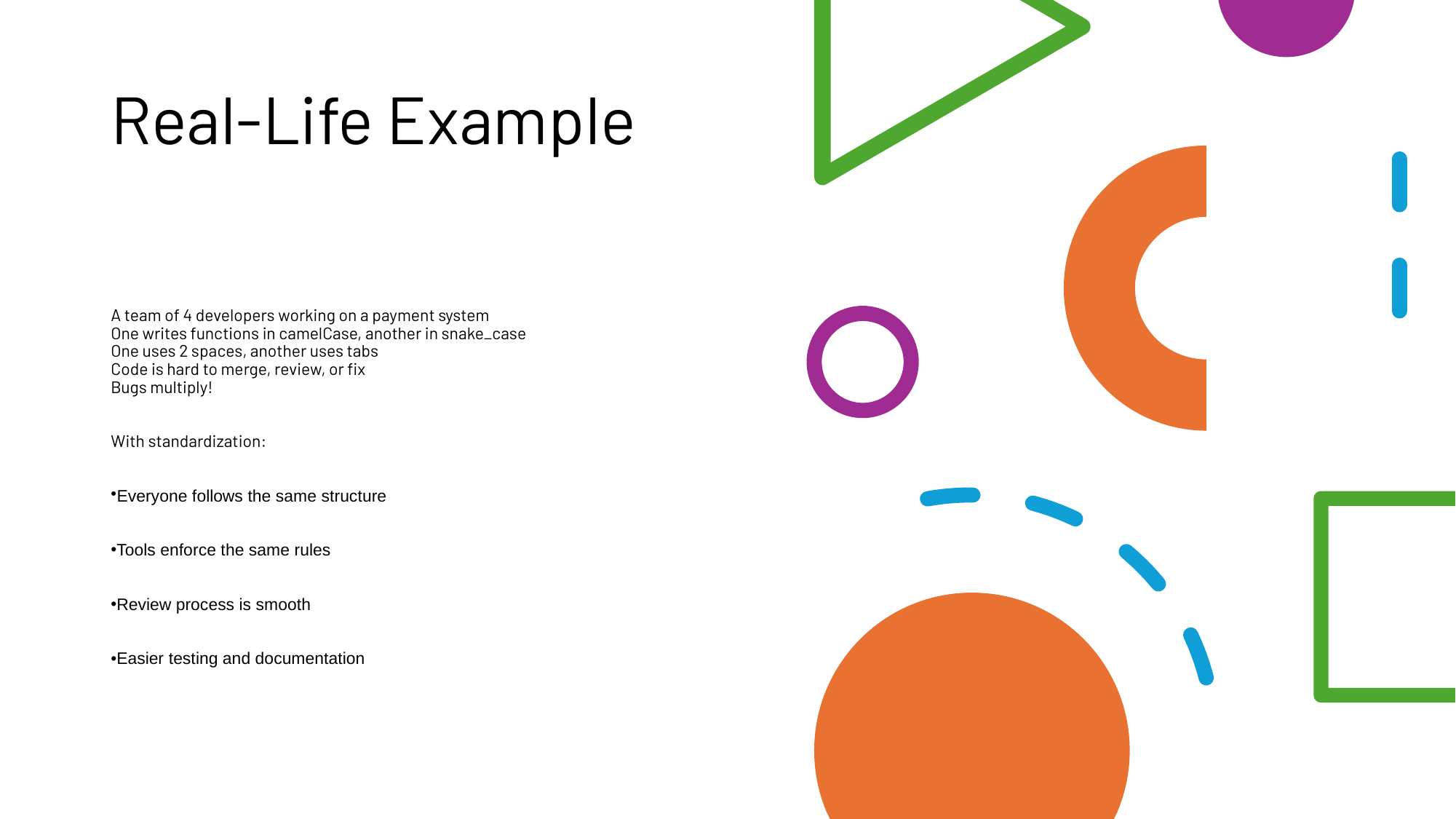

# Real-Life Example

A team of 4 developers working on a payment system
One writes functions in camelCase, another in snake_case
One uses 2 spaces, another uses tabs
Code is hard to merge, review, or fix
Bugs multiply!

With standardization:

Everyone follows the same structure

Tools enforce the same rules

Review process is smooth

Easier testing and documentation